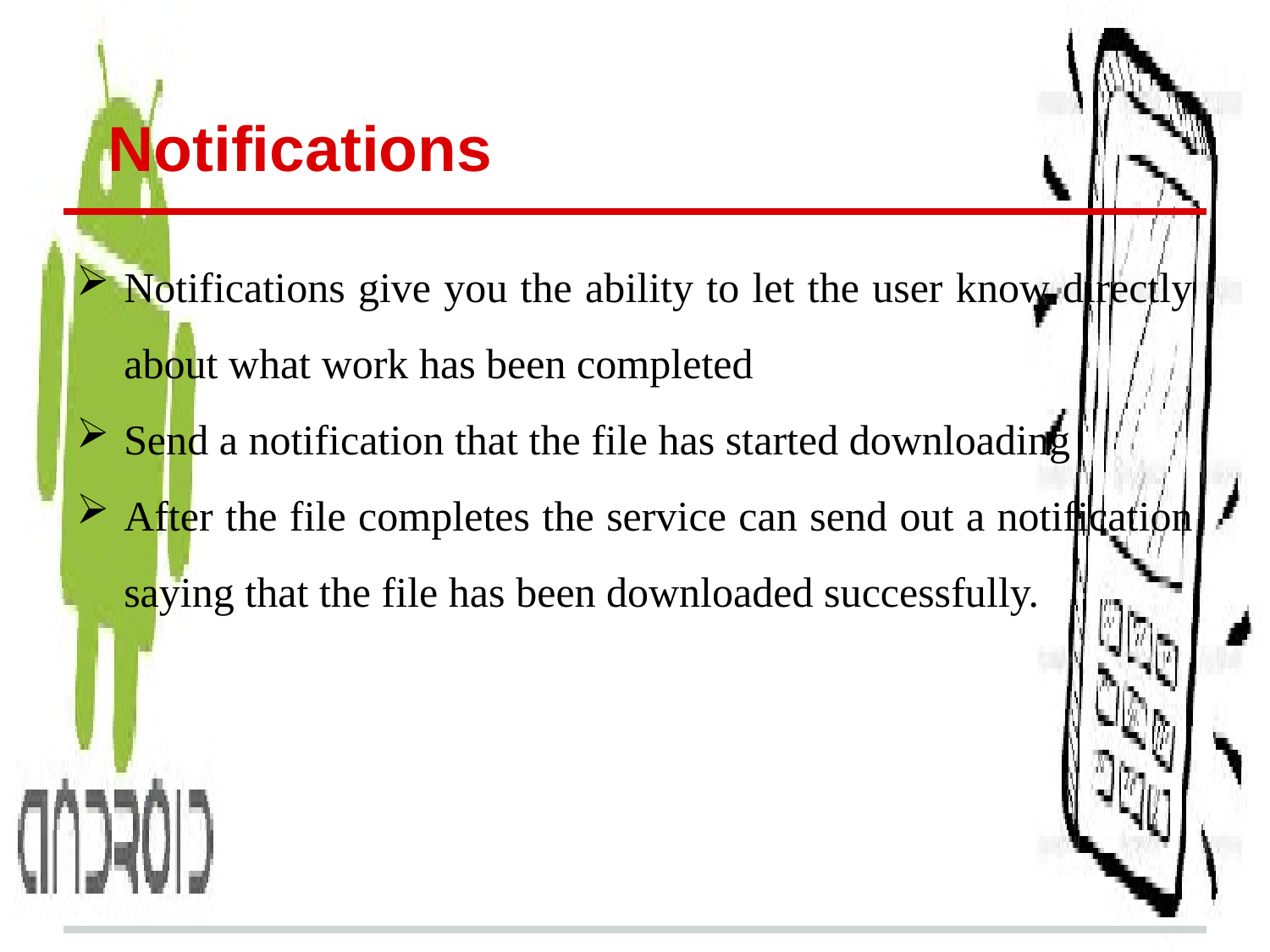

# Notifications
Notifications give you the ability to let the user know directly about what work has been completed
Send a notification that the file has started downloading
After the file completes the service can send out a notification saying that the file has been downloaded successfully.